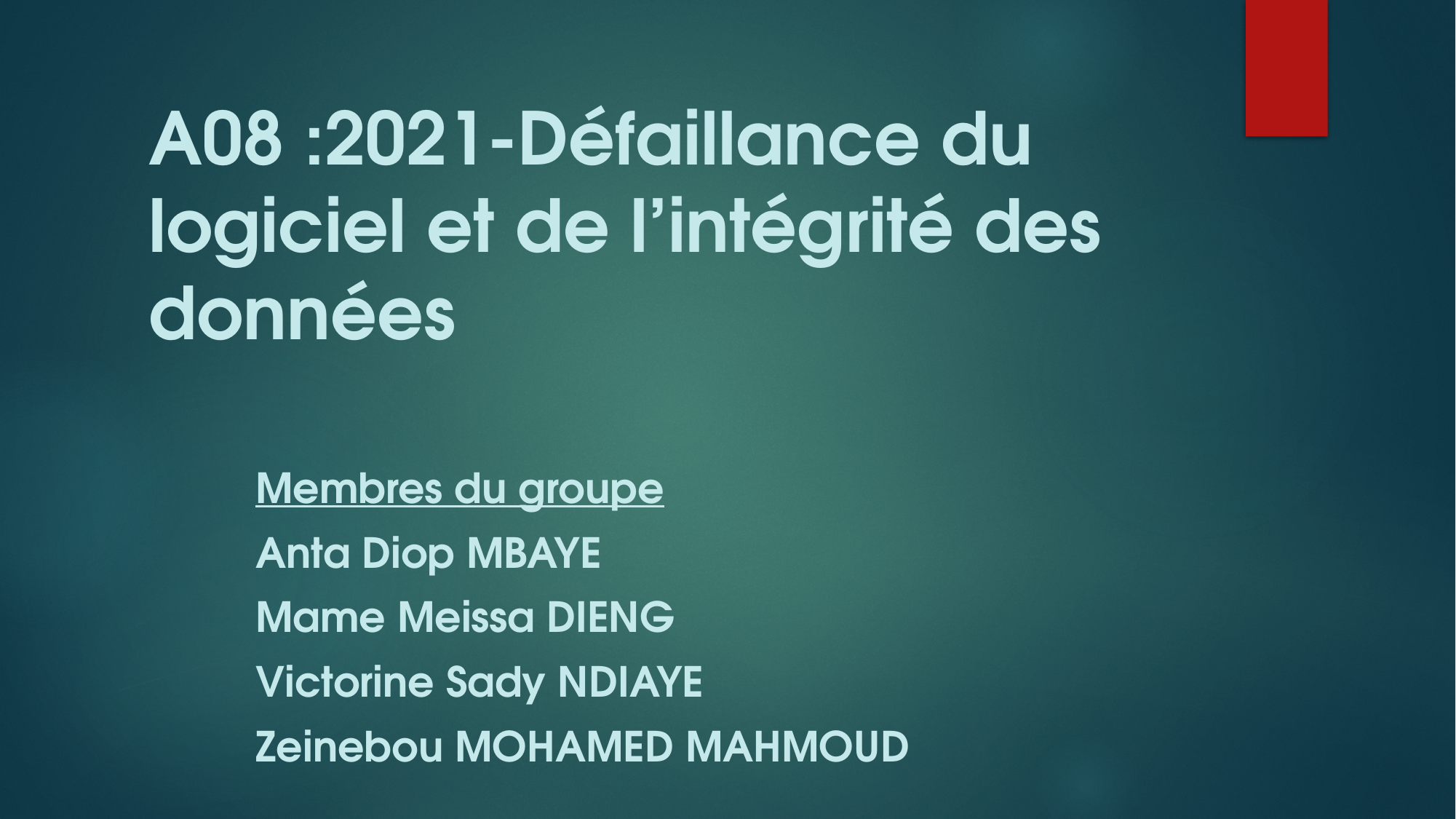

# A08 :2021-Défaillance du logiciel et de l’intégrité des données
Membres du groupe
Anta Diop MBAYE
Mame Meissa DIENG
Victorine Sady NDIAYE
Zeinebou MOHAMED MAHMOUD